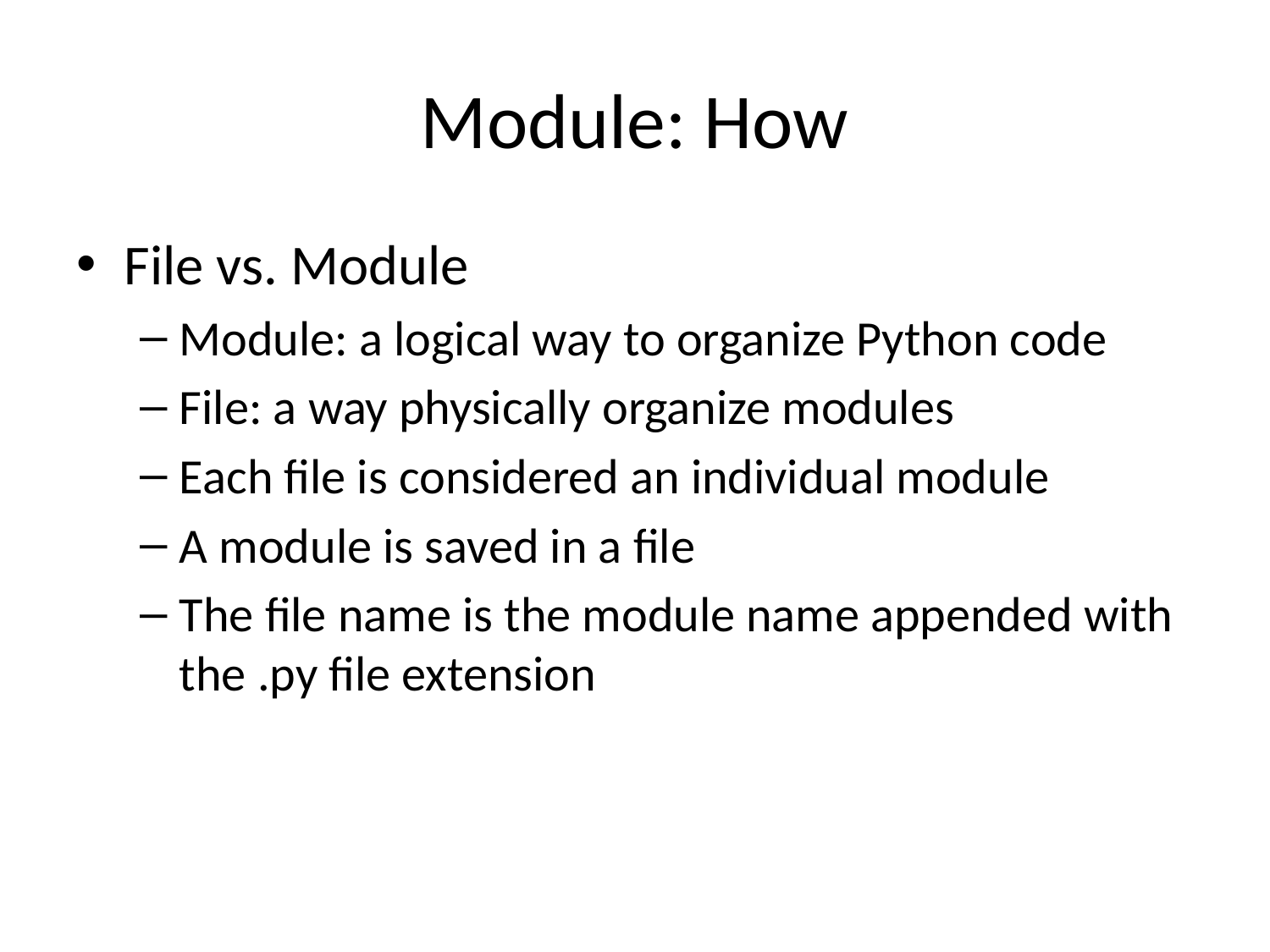

# Module: How
File vs. Module
Module: a logical way to organize Python code
File: a way physically organize modules
Each file is considered an individual module
A module is saved in a file
The file name is the module name appended with the .py file extension